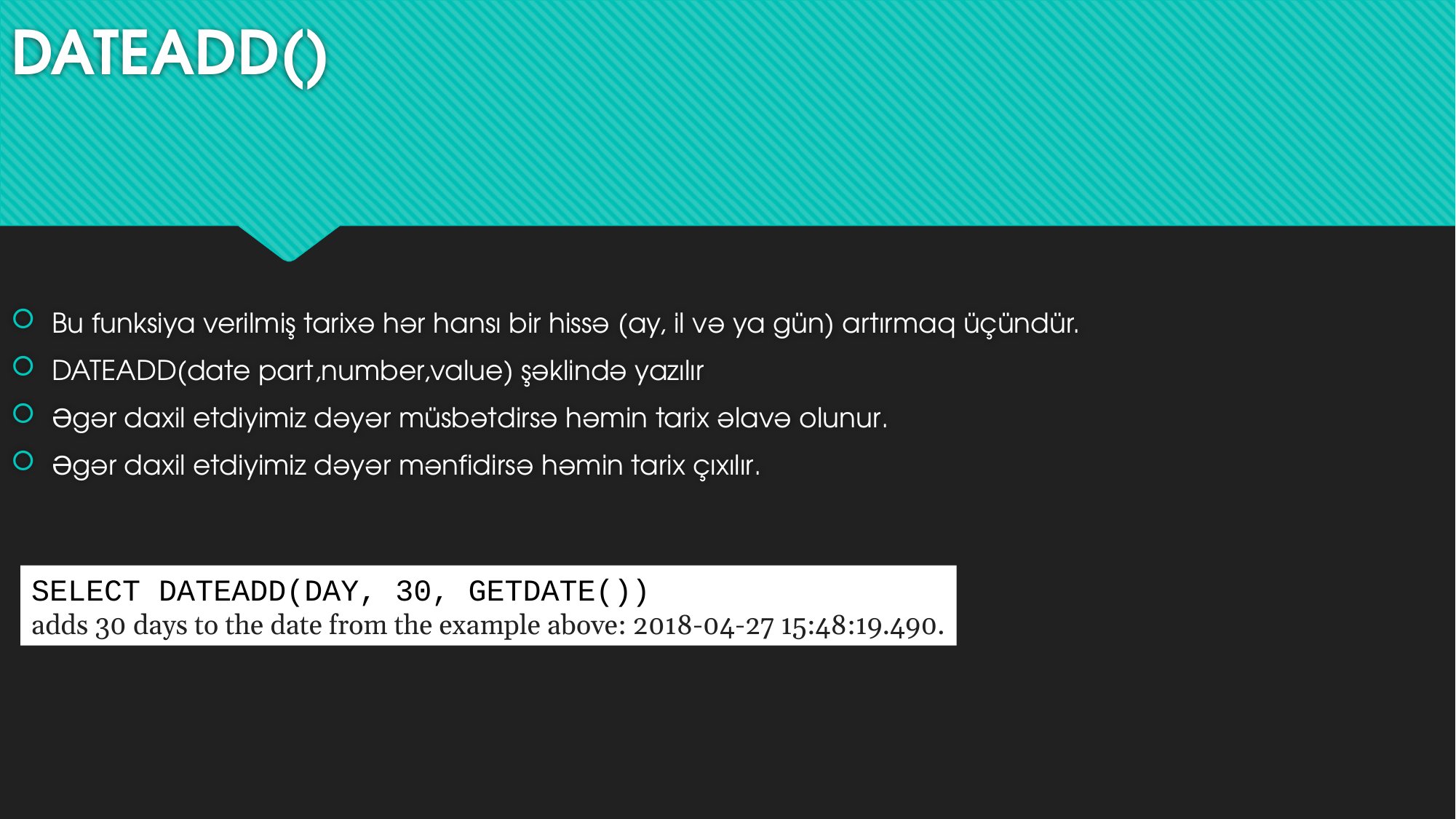

# DATEADD()

Bu funksiya verilmiş tarixə hər hansı bir hissə (ay, il və ya gün) artırmaq üçündür.
DATEADD(date part,number,value) şəklində yazılır
Əgər daxil etdiyimiz dəyər müsbətdirsə həmin tarix əlavə olunur.
Əgər daxil etdiyimiz dəyər mənfidirsə həmin tarix çıxılır.

SELECT DATEADD(DAY, 30, GETDATE())
adds 30 days to the date from the example above: 2018-04-27 15:48:19.490.